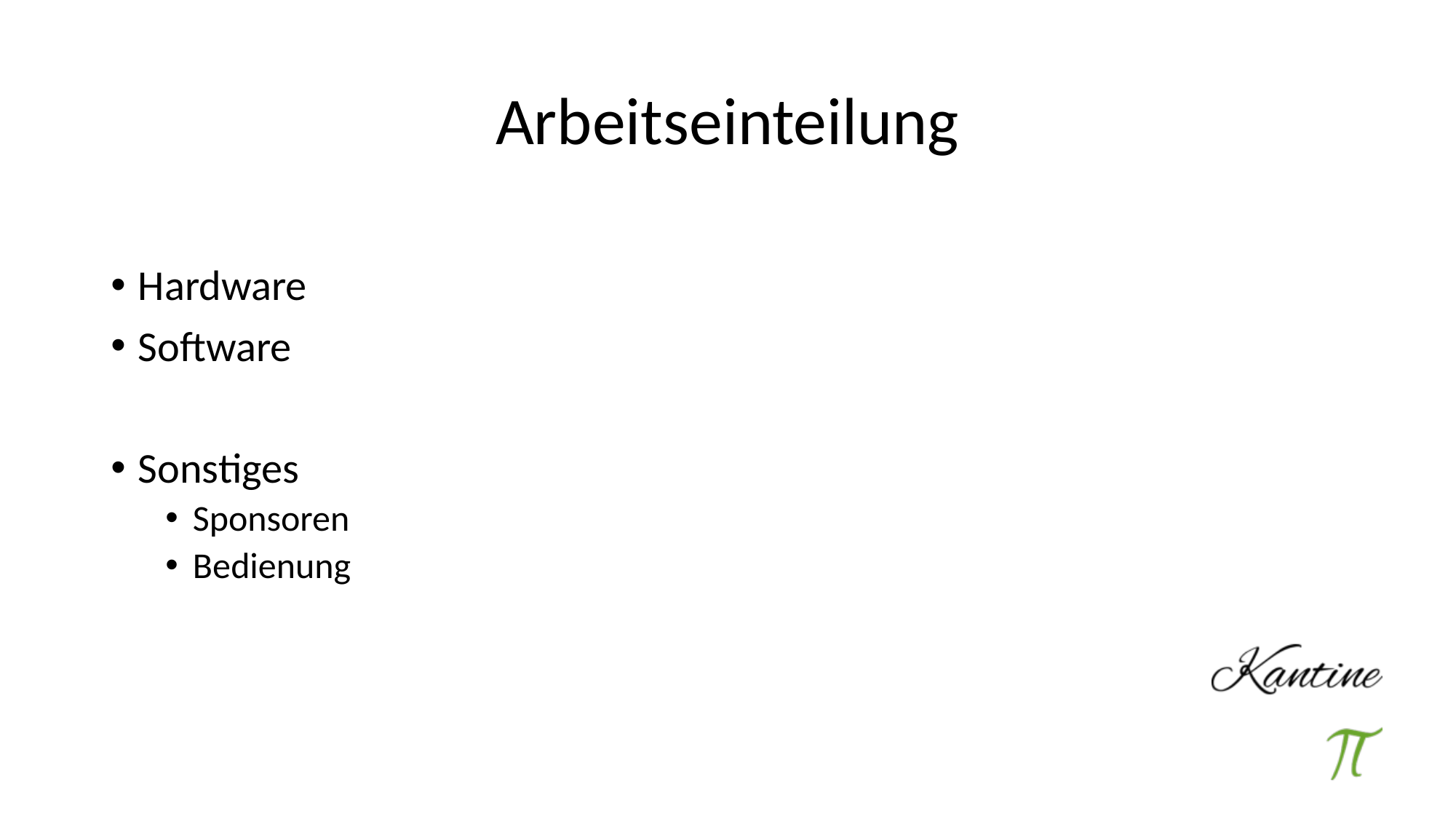

# Arbeitseinteilung
Hardware
Software

Sonstiges
Sponsoren
Bedienung